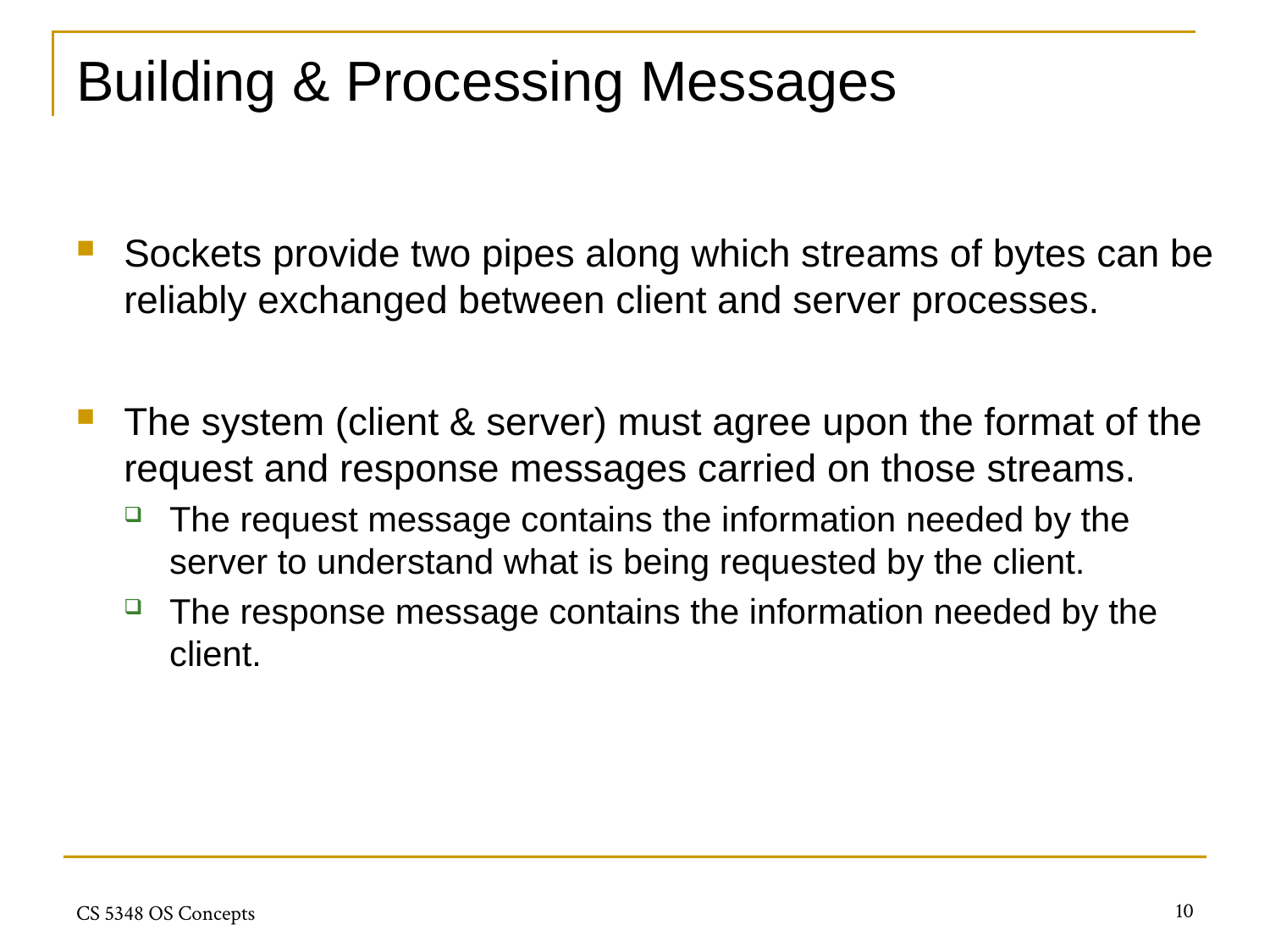

# Building & Processing Messages
Sockets provide two pipes along which streams of bytes can be reliably exchanged between client and server processes.

The system (client & server) must agree upon the format of the request and response messages carried on those streams.
The request message contains the information needed by the server to understand what is being requested by the client.
The response message contains the information needed by the client.
10
CS 5348 OS Concepts